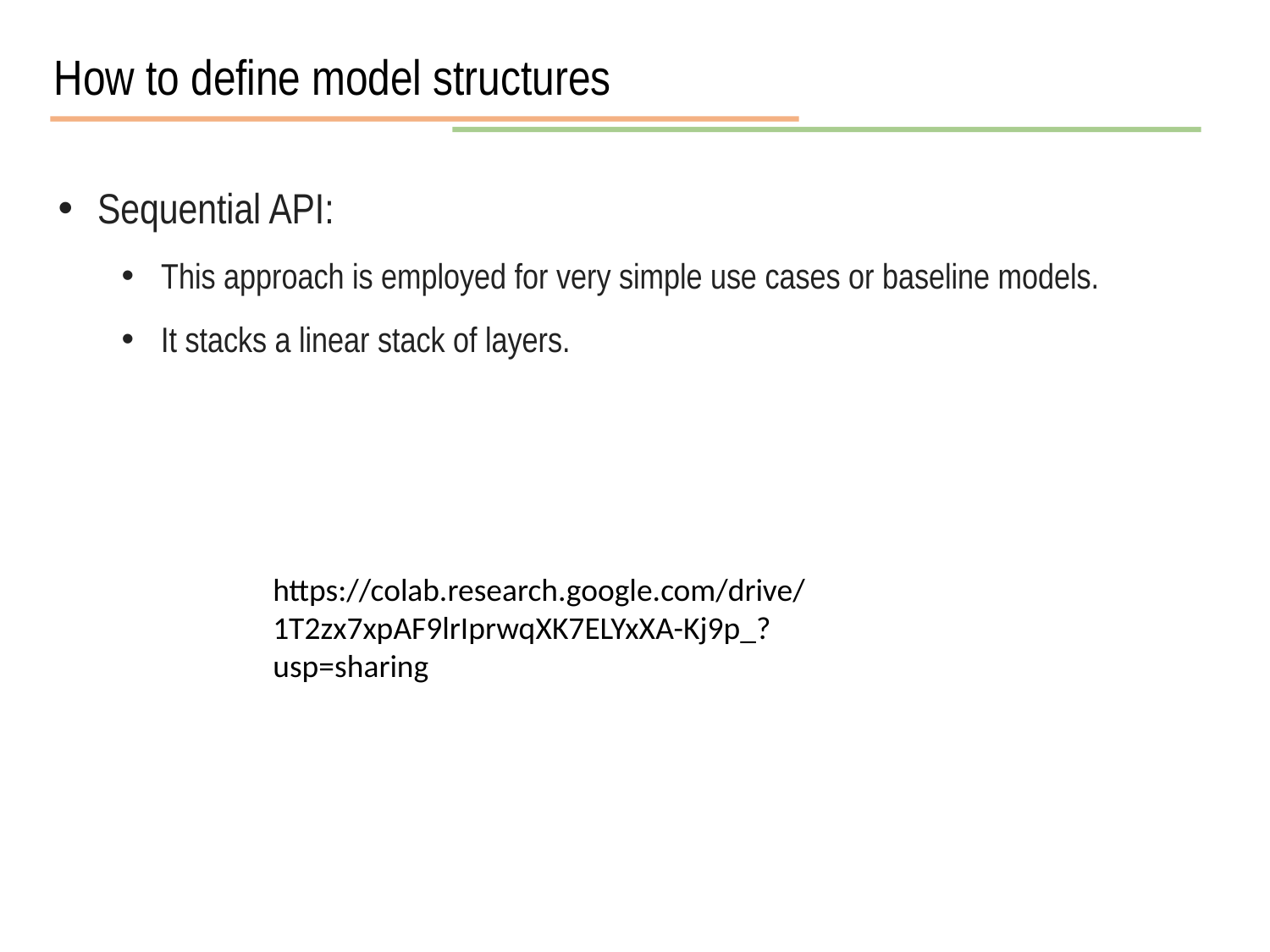

How to define model structures
Sequential API:
This approach is employed for very simple use cases or baseline models.
It stacks a linear stack of layers.
https://colab.research.google.com/drive/1T2zx7xpAF9lrIprwqXK7ELYxXA-Kj9p_?usp=sharing